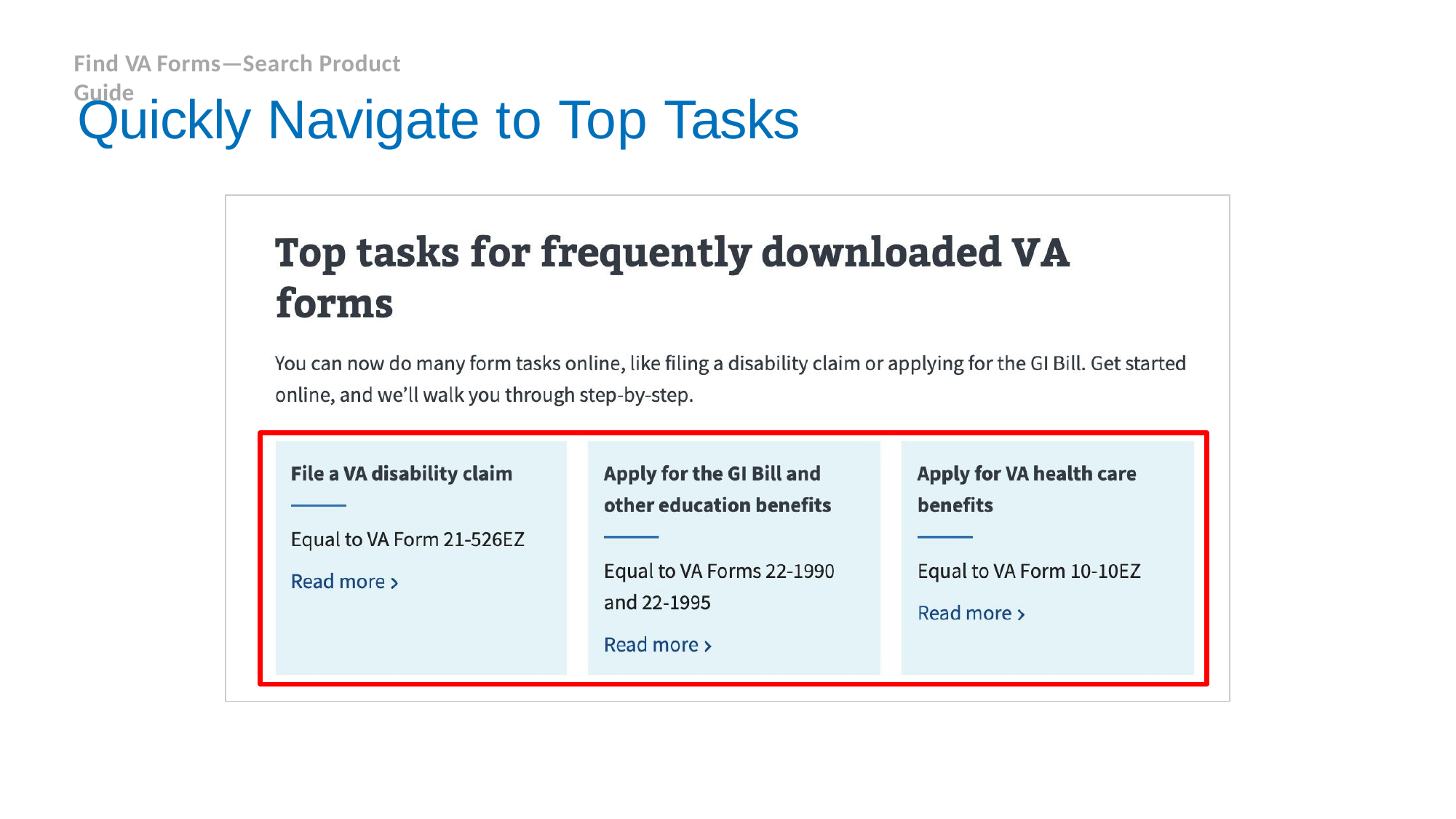

Find VA Forms—Search Product Guide
# Quickly Navigate to Top Tasks